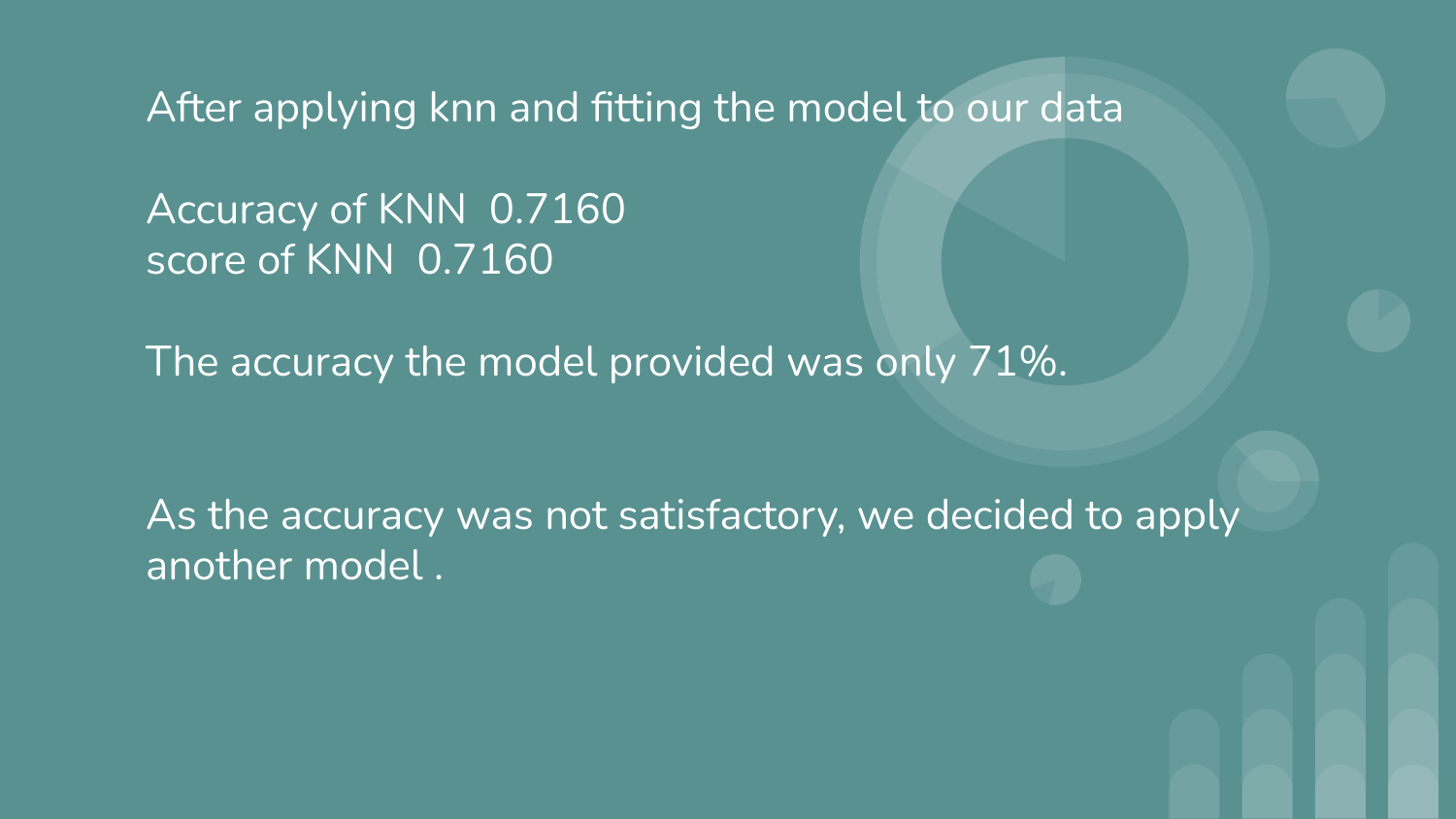

After applying knn and fitting the model to our data

Accuracy of KNN  0.7160
score of KNN  0.7160

The accuracy the model provided was only 71%.

As the accuracy was not satisfactory, we decided to apply another model .